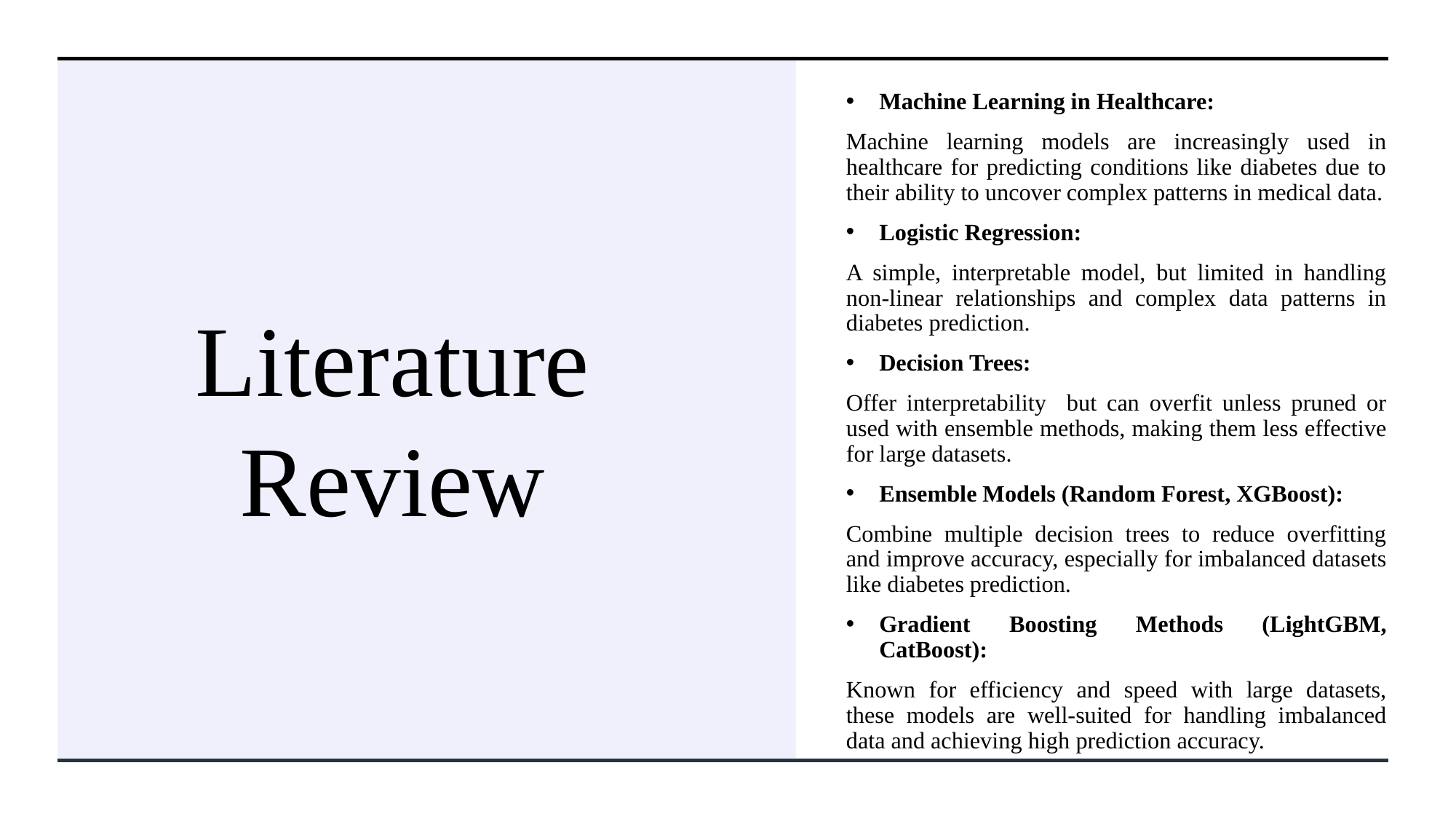

Machine Learning in Healthcare:
Machine learning models are increasingly used in healthcare for predicting conditions like diabetes due to their ability to uncover complex patterns in medical data.
Logistic Regression:
A simple, interpretable model, but limited in handling non-linear relationships and complex data patterns in diabetes prediction.
Decision Trees:
Offer interpretability  but can overfit unless pruned or used with ensemble methods, making them less effective for large datasets.
Ensemble Models (Random Forest, XGBoost):
Combine multiple decision trees to reduce overfitting and improve accuracy, especially for imbalanced datasets like diabetes prediction.
Gradient Boosting Methods (LightGBM, CatBoost):
Known for efficiency and speed with large datasets, these models are well-suited for handling imbalanced data and achieving high prediction accuracy.

# Literature Review